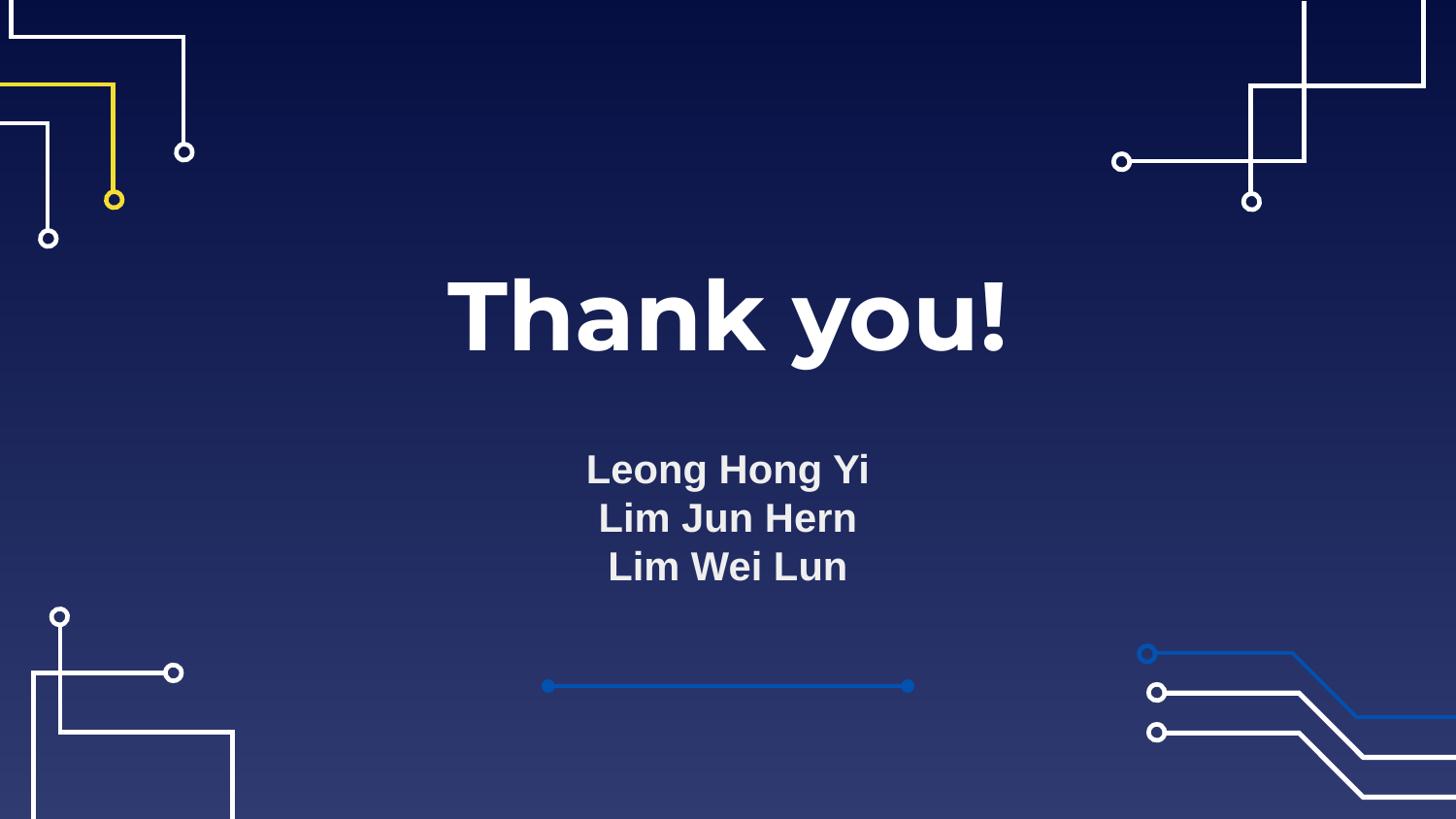

# Thank you!
Leong Hong Yi
Lim Jun Hern
Lim Wei Lun